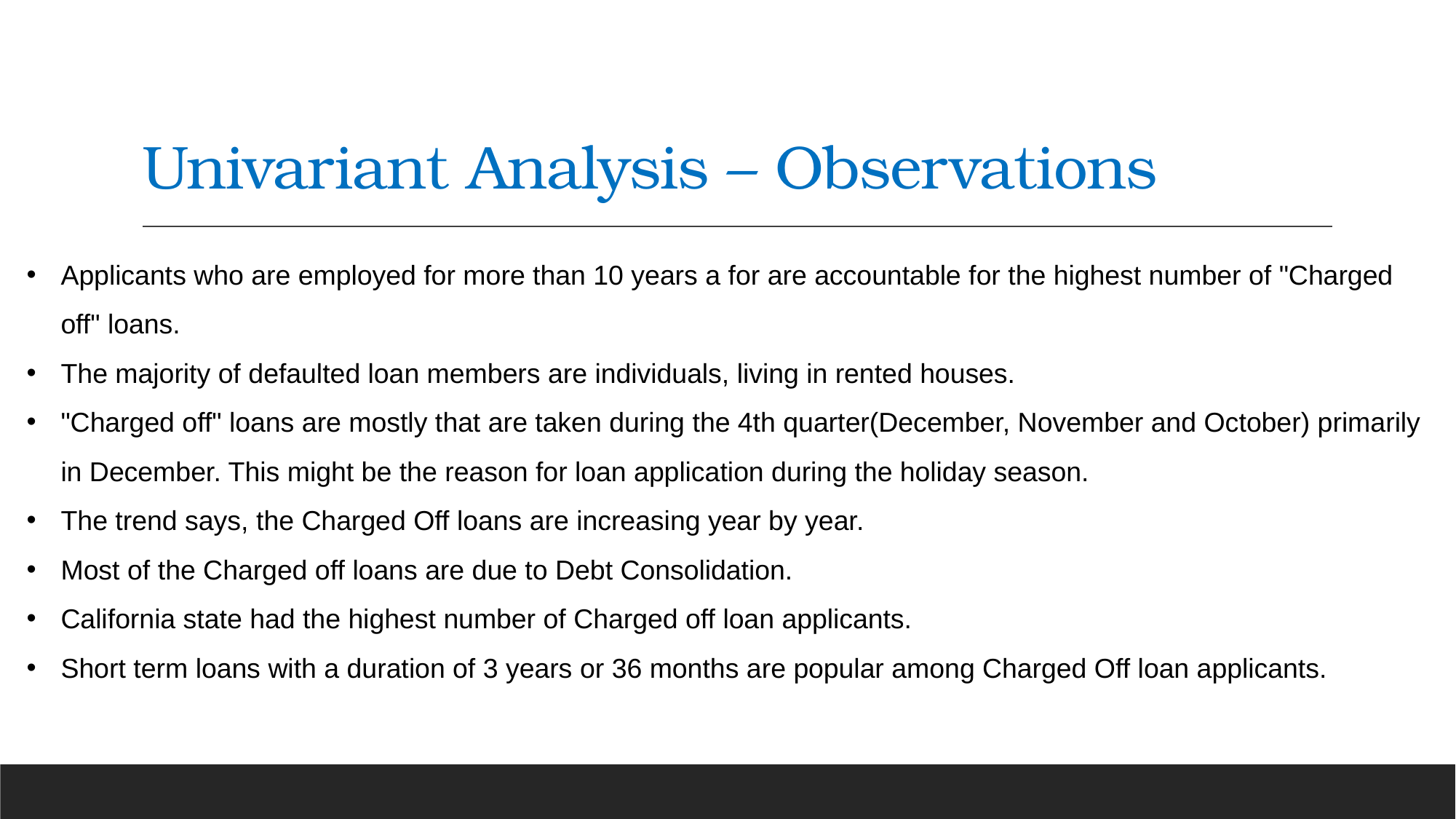

# Univariant Analysis – Observations
Applicants who are employed for more than 10 years a for are accountable for the highest number of "Charged off" loans.
The majority of defaulted loan members are individuals, living in rented houses.
"Charged off" loans are mostly that are taken during the 4th quarter(December, November and October) primarily in December. This might be the reason for loan application during the holiday season.
The trend says, the Charged Off loans are increasing year by year.
Most of the Charged off loans are due to Debt Consolidation.
California state had the highest number of Charged off loan applicants.
Short term loans with a duration of 3 years or 36 months are popular among Charged Off loan applicants.